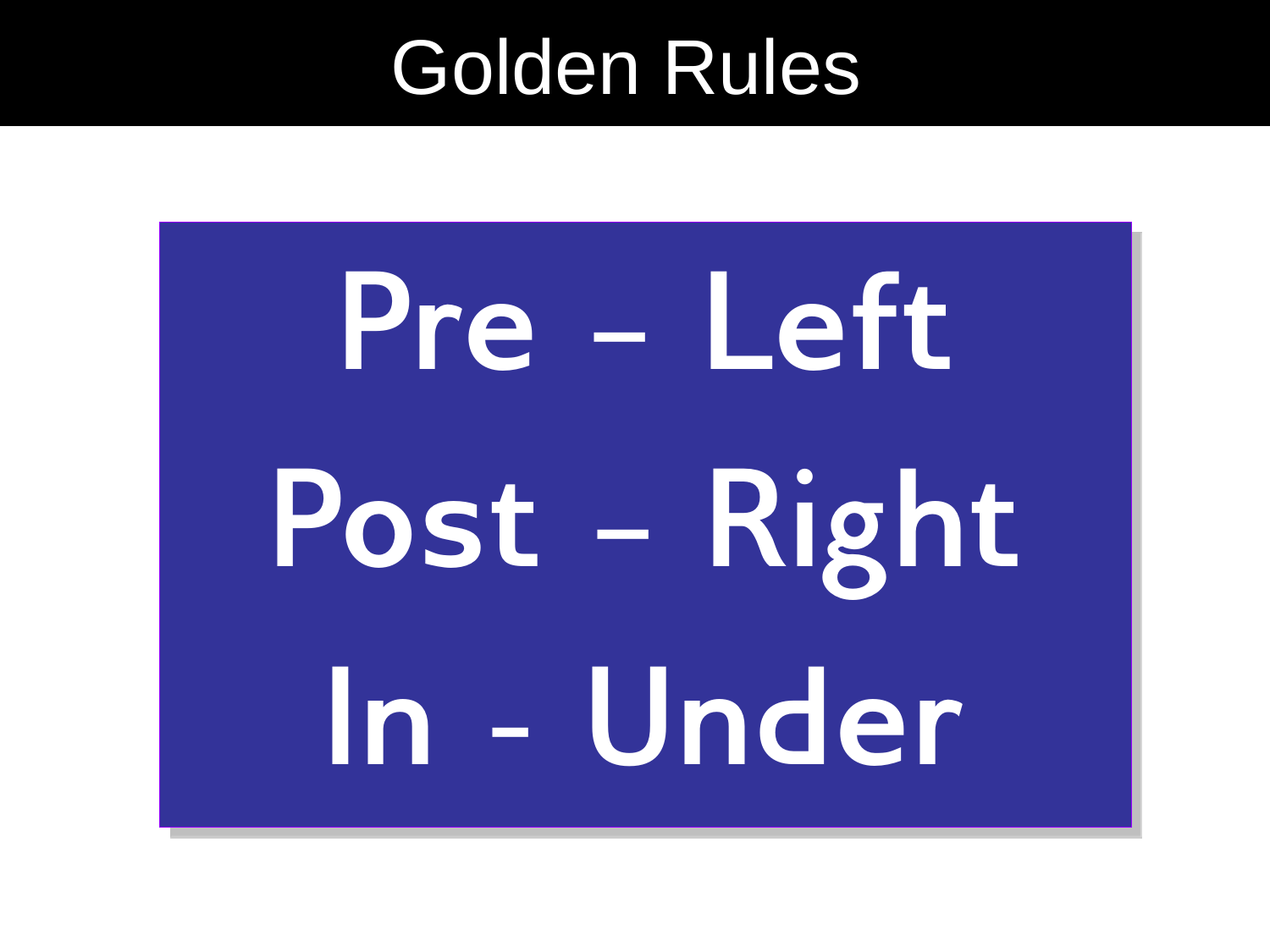

# Golden Rules
Pre – Left
Post – Right
In - Under